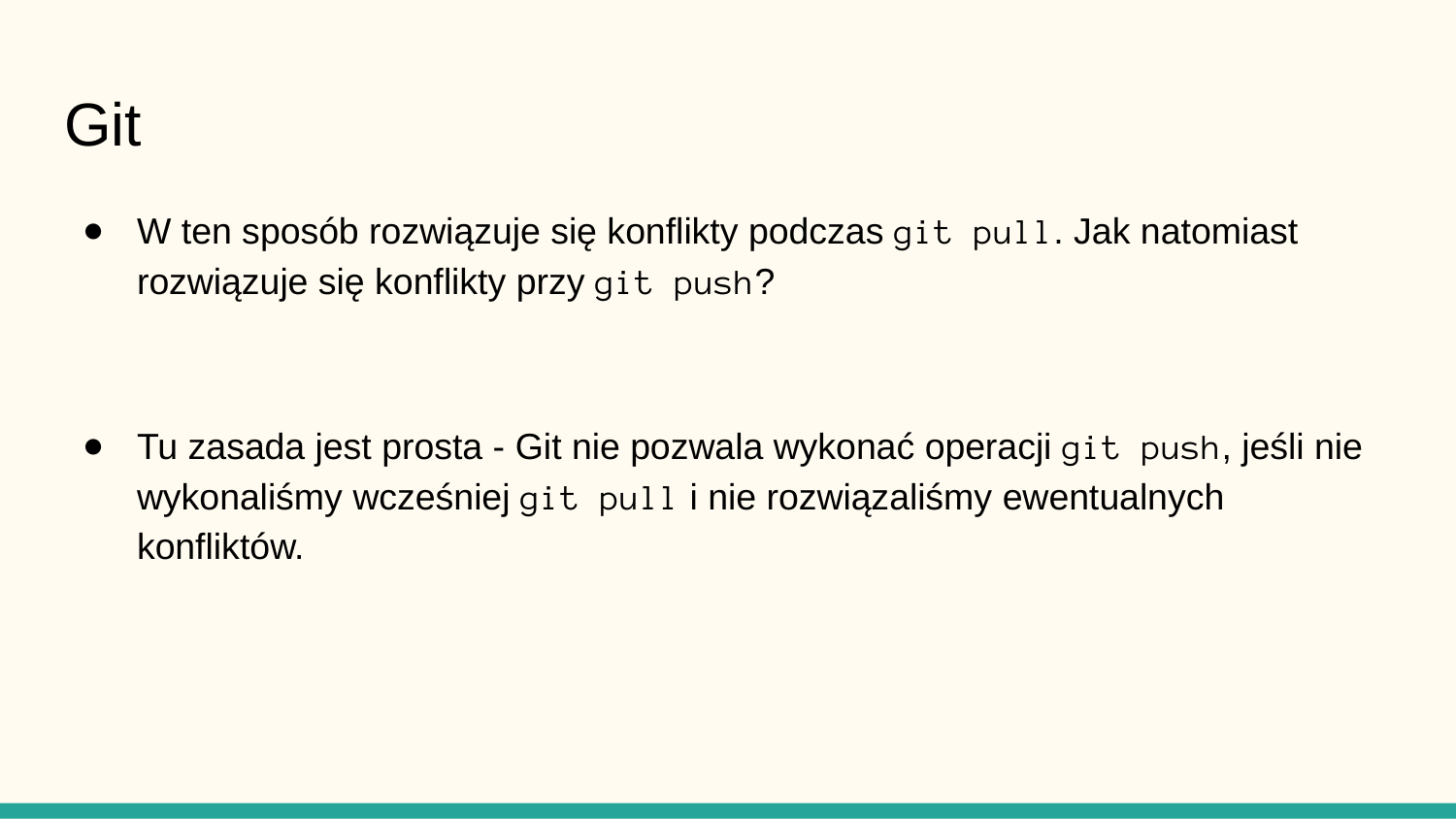

# Git
W ten sposób rozwiązuje się konflikty podczas git pull. Jak natomiast rozwiązuje się konflikty przy git push?

Tu zasada jest prosta - Git nie pozwala wykonać operacji git push, jeśli nie wykonaliśmy wcześniej git pull i nie rozwiązaliśmy ewentualnych konfliktów.